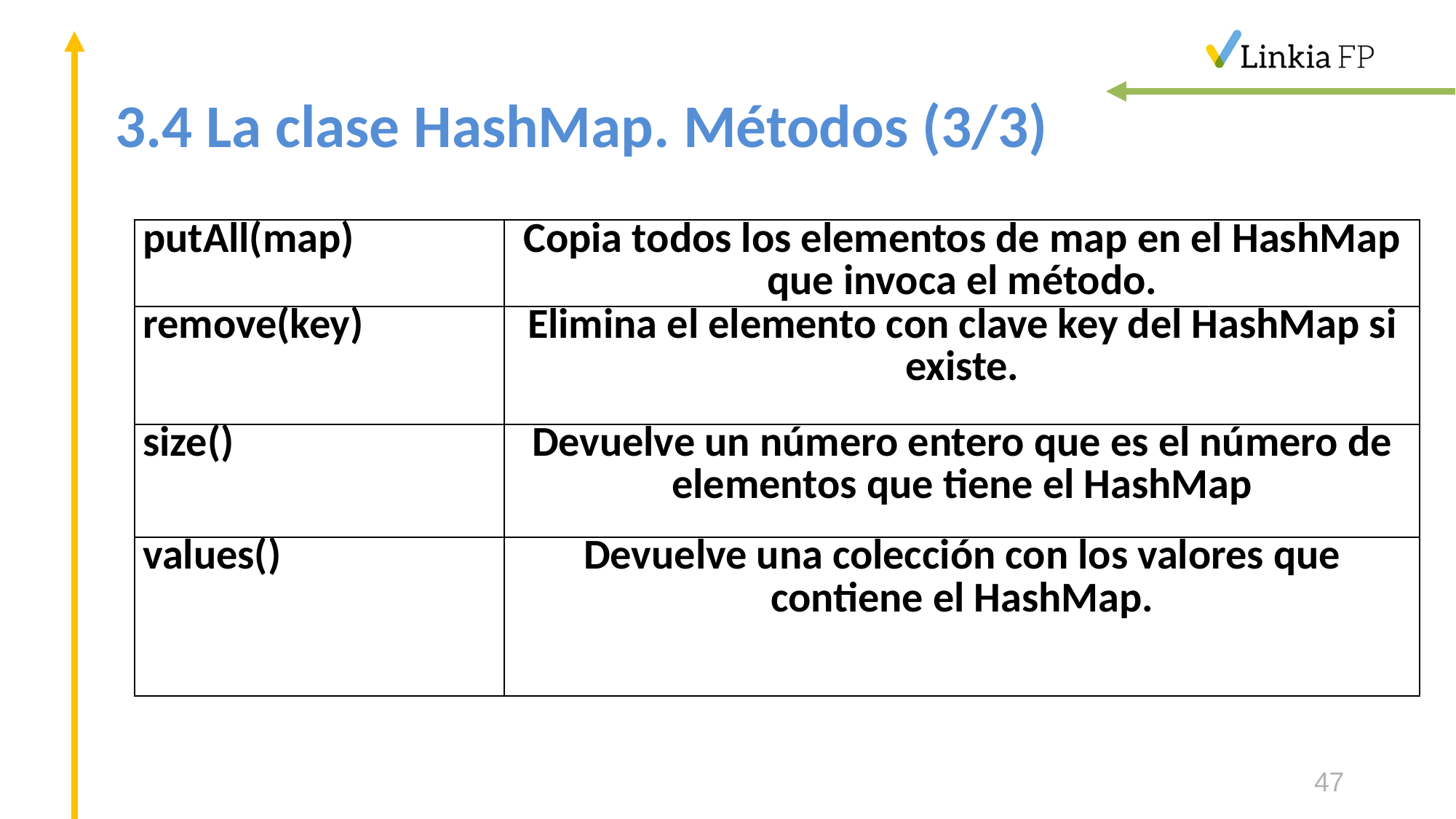

# 3.4 La clase HashMap. Métodos (3/3)
| putAll(map) | Copia todos los elementos de map en el HashMap que invoca el método. |
| --- | --- |
| remove(key) | Elimina el elemento con clave key del HashMap si existe. |
| size() | Devuelve un número entero que es el número de elementos que tiene el HashMap |
| values() | Devuelve una colección con los valores que contiene el HashMap. |
47